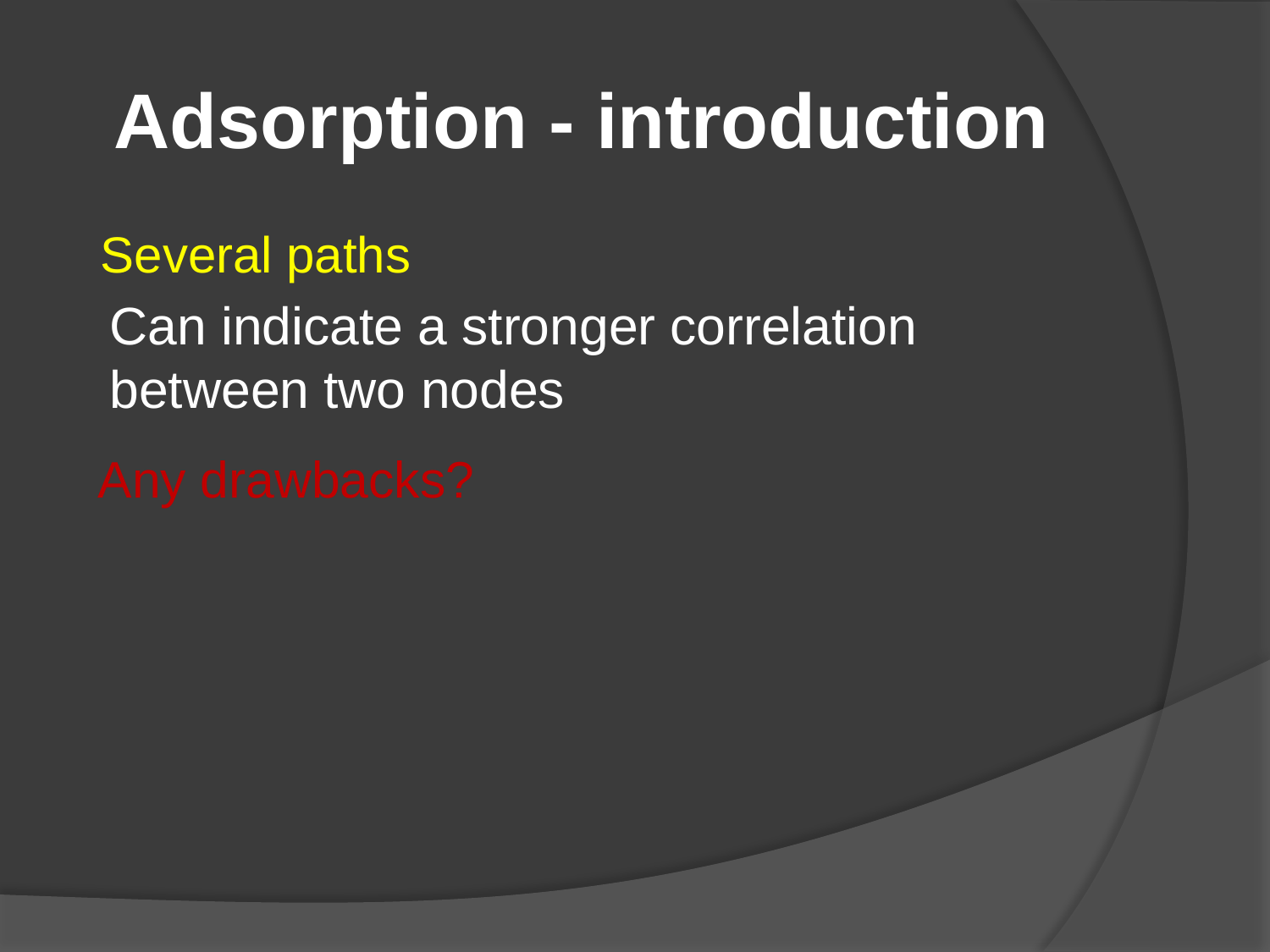

# Adsorption - introduction
Several paths
Can indicate a stronger correlation between two nodes
Any drawbacks?